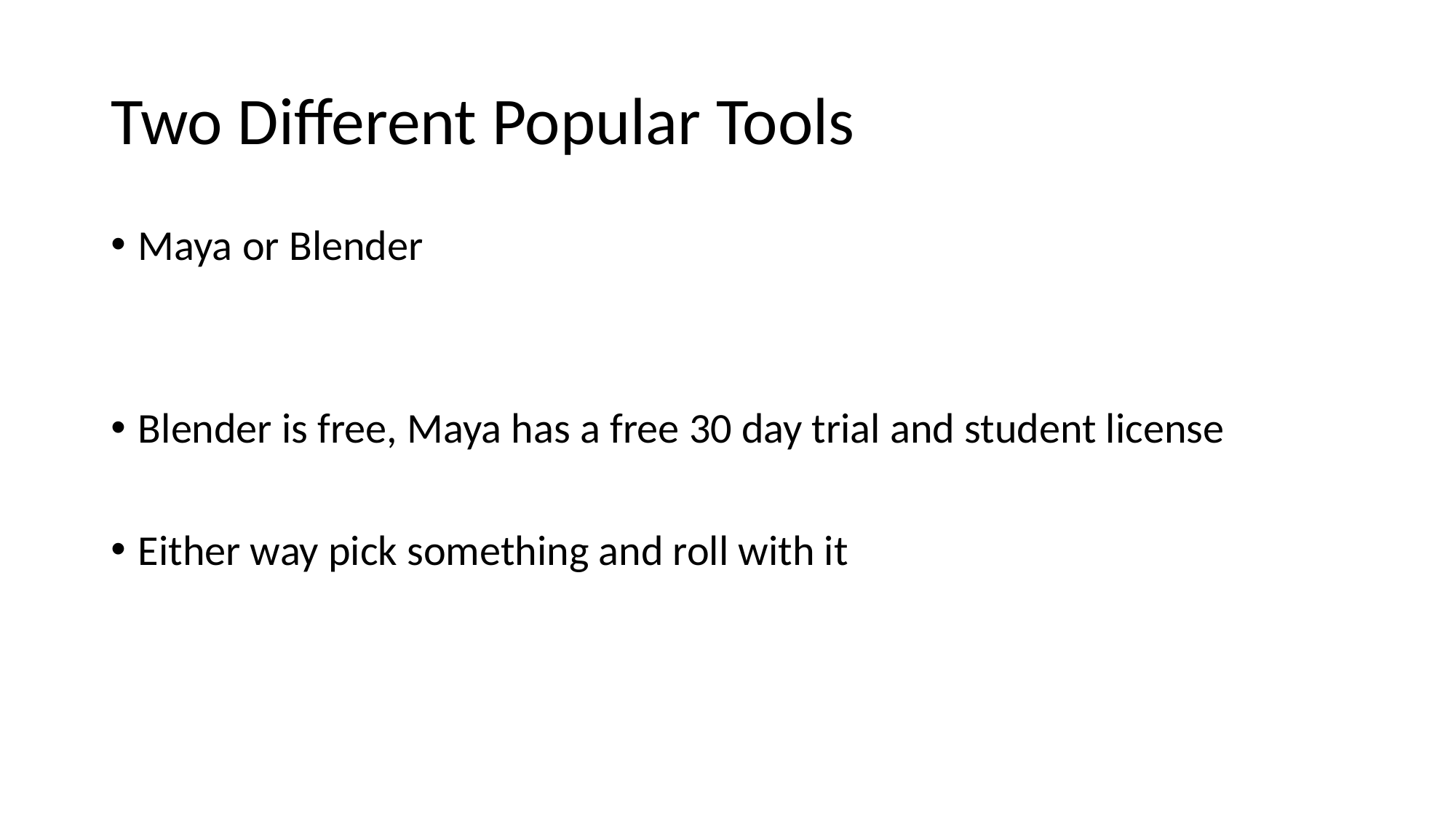

# Two Different Popular Tools
Maya or Blender

Blender is free, Maya has a free 30 day trial and student license

Either way pick something and roll with it